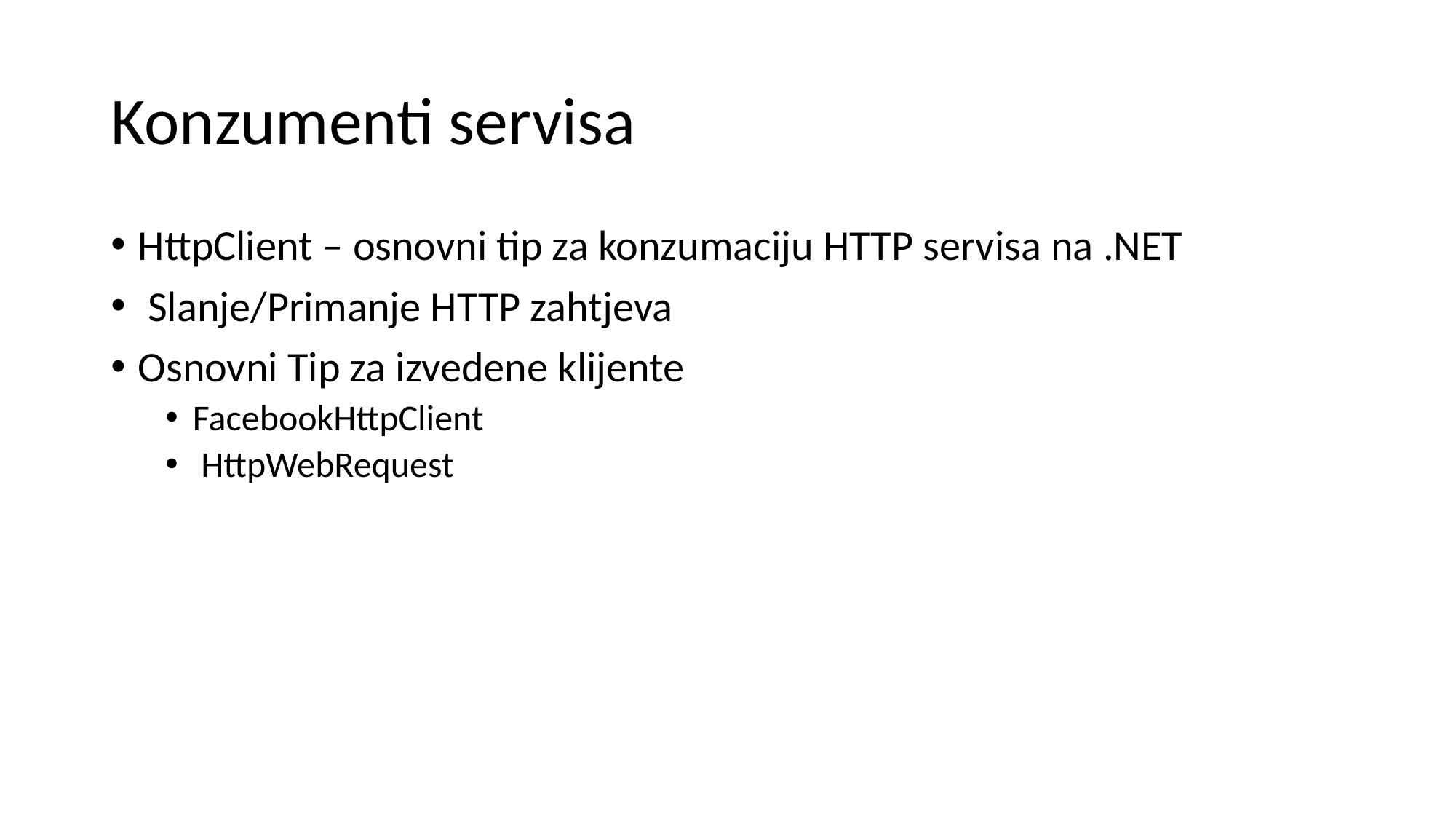

# Konzumenti servisa
HttpClient – osnovni tip za konzumaciju HTTP servisa na .NET
 Slanje/Primanje HTTP zahtjeva
Osnovni Tip za izvedene klijente
FacebookHttpClient
 HttpWebRequest